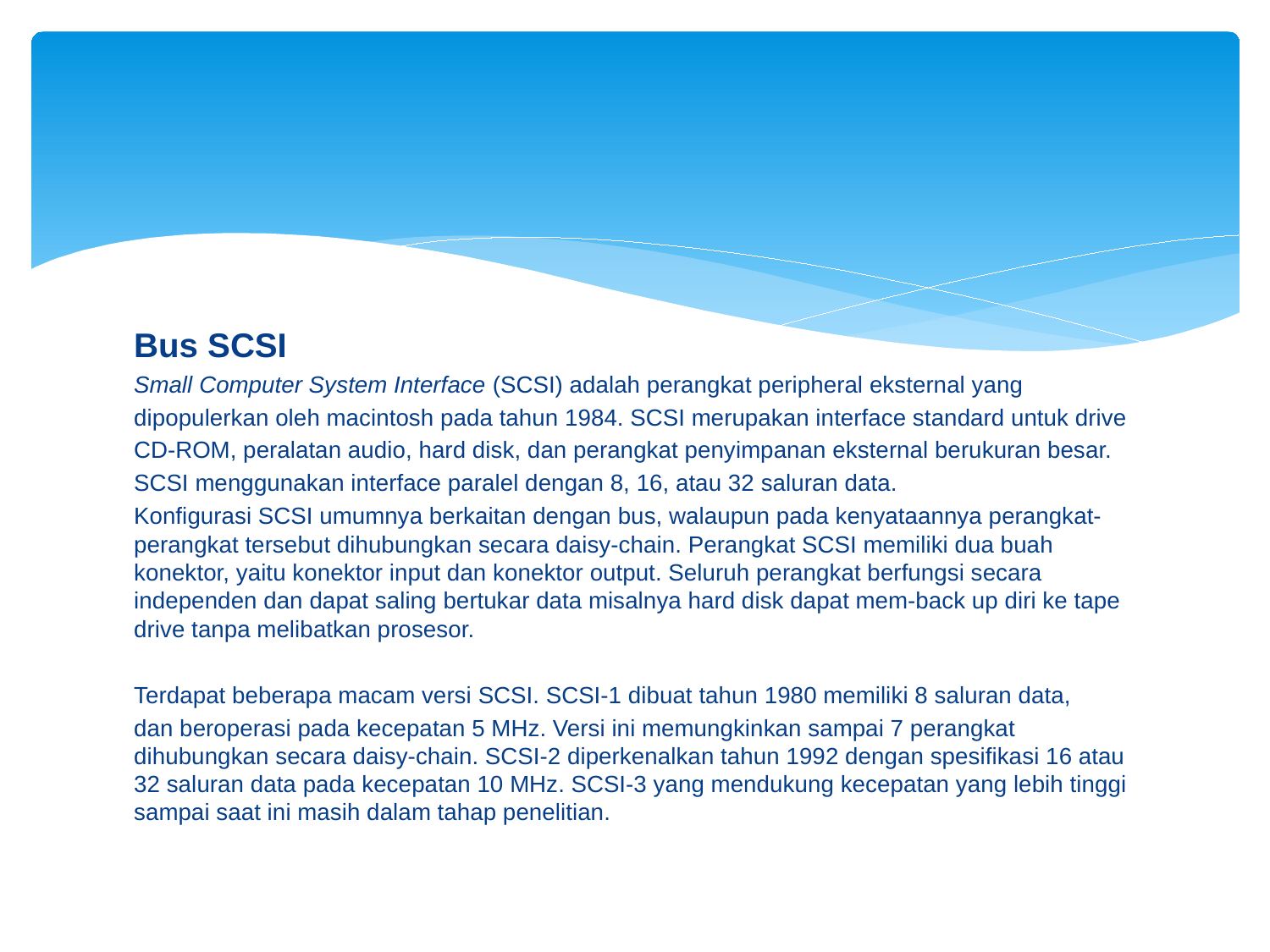

#
Bus SCSI
Small Computer System Interface (SCSI) adalah perangkat peripheral eksternal yang
dipopulerkan oleh macintosh pada tahun 1984. SCSI merupakan interface standard untuk drive
CD-ROM, peralatan audio, hard disk, dan perangkat penyimpanan eksternal berukuran besar.
SCSI menggunakan interface paralel dengan 8, 16, atau 32 saluran data.
Konfigurasi SCSI umumnya berkaitan dengan bus, walaupun pada kenyataannya perangkat-perangkat tersebut dihubungkan secara daisy-chain. Perangkat SCSI memiliki dua buah konektor, yaitu konektor input dan konektor output. Seluruh perangkat berfungsi secara independen dan dapat saling bertukar data misalnya hard disk dapat mem-back up diri ke tape drive tanpa melibatkan prosesor.

Terdapat beberapa macam versi SCSI. SCSI-1 dibuat tahun 1980 memiliki 8 saluran data,
dan beroperasi pada kecepatan 5 MHz. Versi ini memungkinkan sampai 7 perangkat dihubungkan secara daisy-chain. SCSI-2 diperkenalkan tahun 1992 dengan spesifikasi 16 atau 32 saluran data pada kecepatan 10 MHz. SCSI-3 yang mendukung kecepatan yang lebih tinggi sampai saat ini masih dalam tahap penelitian.